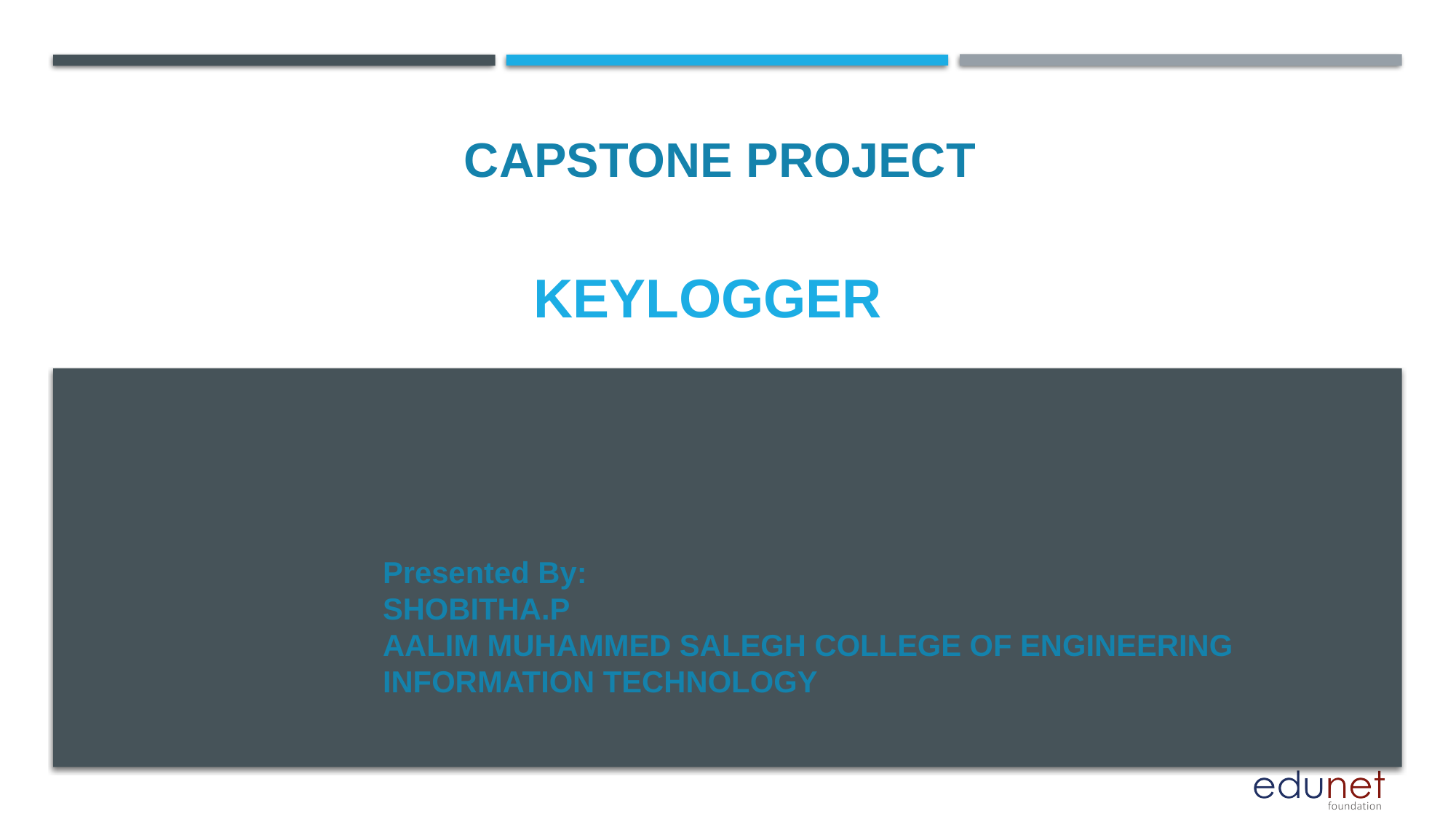

CAPSTONE PROJECT
KEYLOGGER
Presented By:
SHOBITHA.P
AALIM MUHAMMED SALEGH COLLEGE OF ENGINEERING
INFORMATION TECHNOLOGY